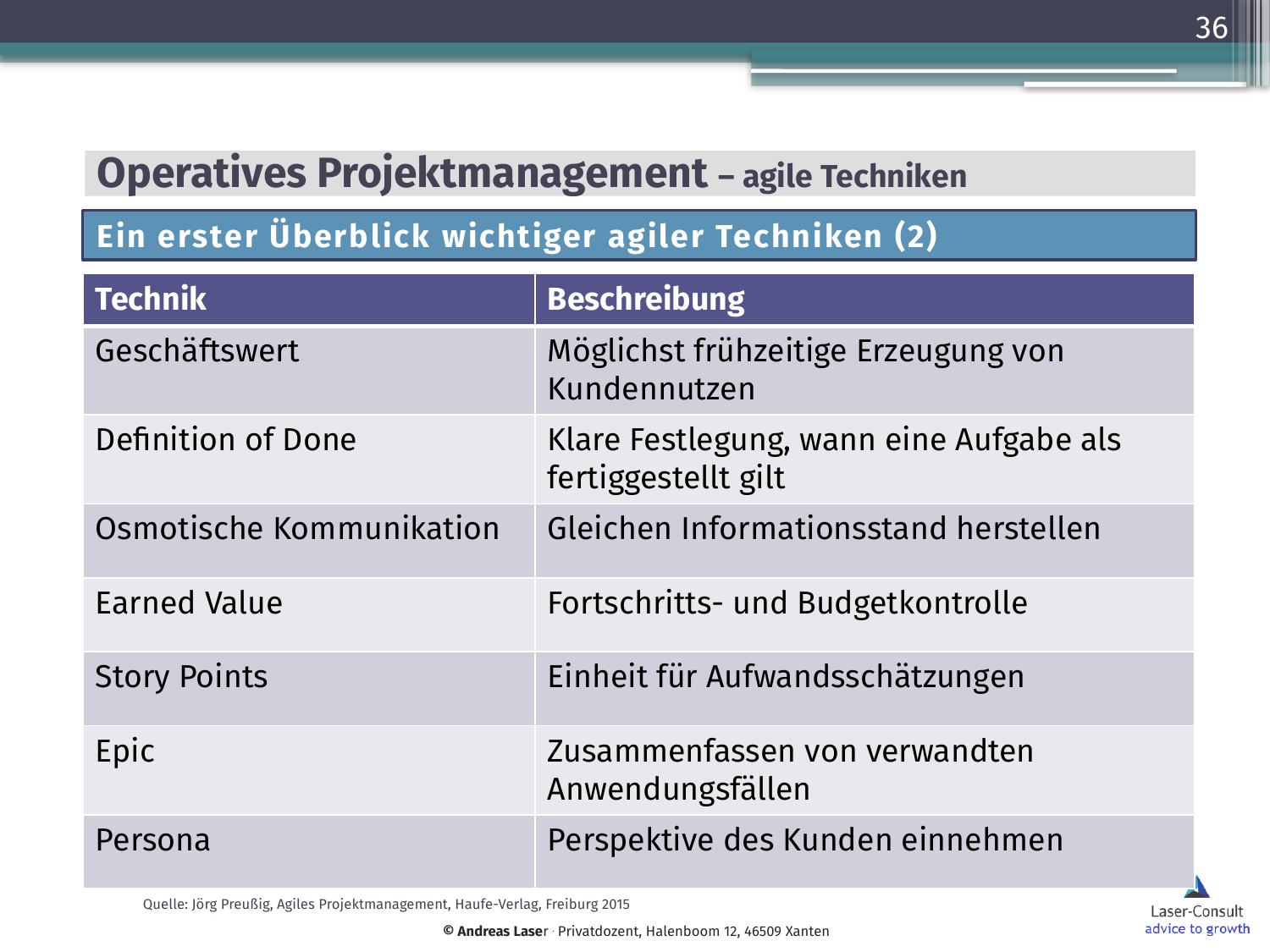

36
# Operatives Projektmanagement – agile Techniken

Ein erster Überblick wichtiger agiler Techniken (2)
| Technik | Beschreibung |
| --- | --- |
| Geschäftswert | Möglichst frühzeitige Erzeugung von Kundennutzen |
| Definition of Done | Klare Festlegung, wann eine Aufgabe als fertiggestellt gilt |
| Osmotische Kommunikation | Gleichen Informationsstand herstellen |
| Earned Value | Fortschritts- und Budgetkontrolle |
| Story Points | Einheit für Aufwandsschätzungen |
| Epic | Zusammenfassen von verwandten Anwendungsfällen |
| Persona | Perspektive des Kunden einnehmen |
Quelle: Jörg Preußig, Agiles Projektmanagement, Haufe-Verlag, Freiburg 2015